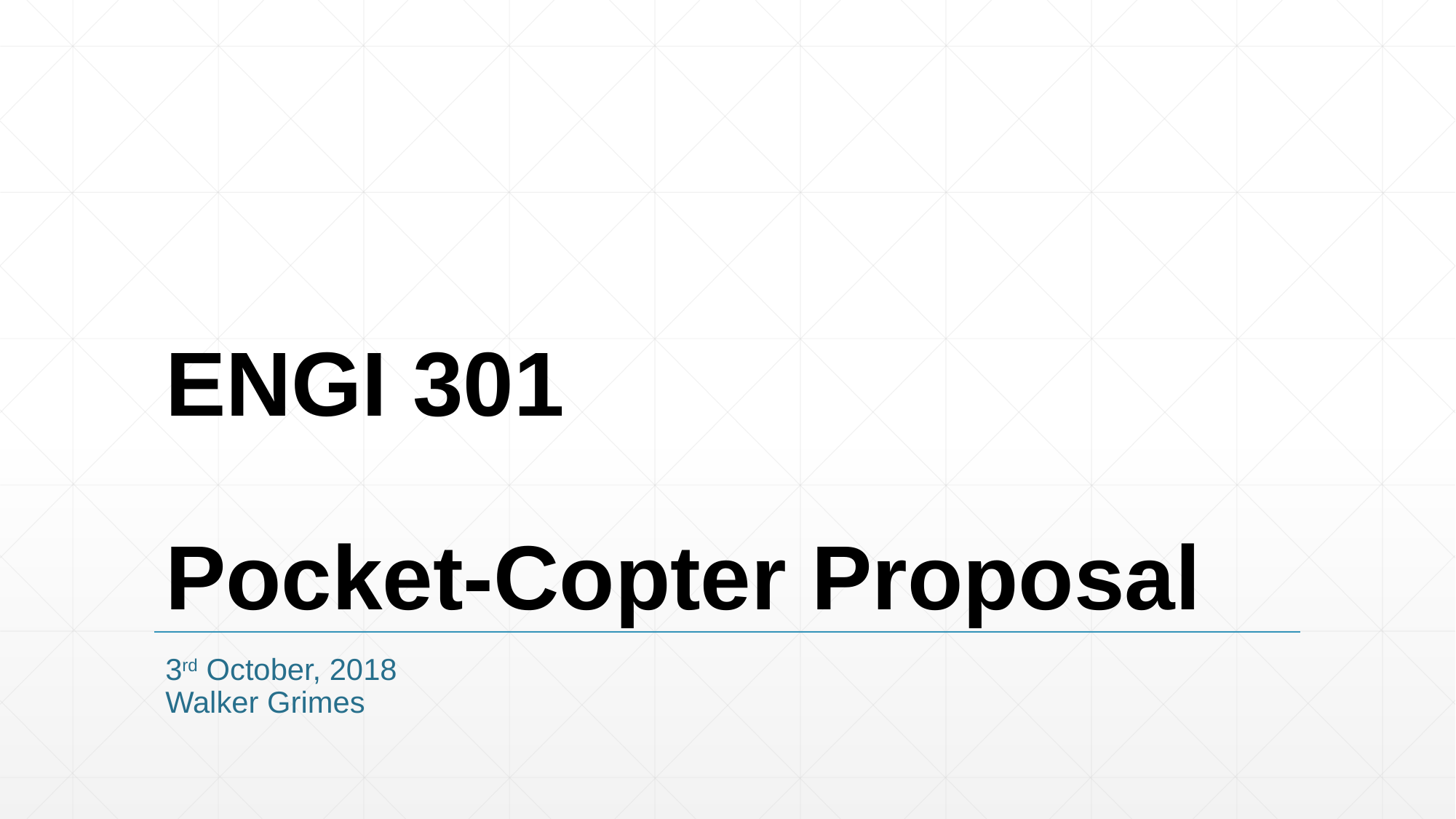

# ENGI 301 Pocket-Copter Proposal
3rd October, 2018
Walker Grimes